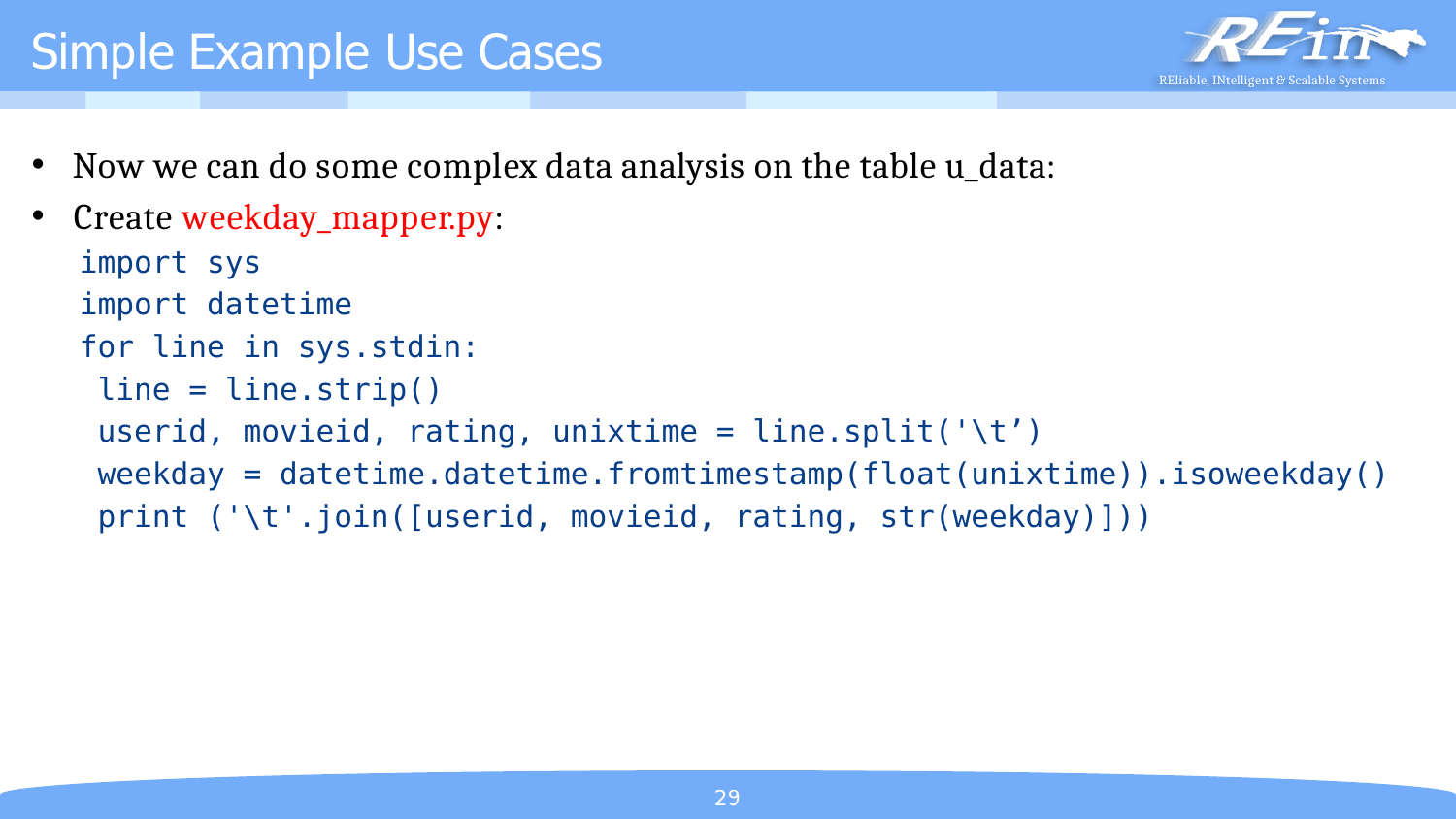

# Simple Example Use Cases
Now we can do some complex data analysis on the table u_data:
Create weekday_mapper.py:
import sys
import datetime
for line in sys.stdin:
 line = line.strip()
 userid, movieid, rating, unixtime = line.split('\t’)
 weekday = datetime.datetime.fromtimestamp(float(unixtime)).isoweekday()
 print ('\t'.join([userid, movieid, rating, str(weekday)]))

29